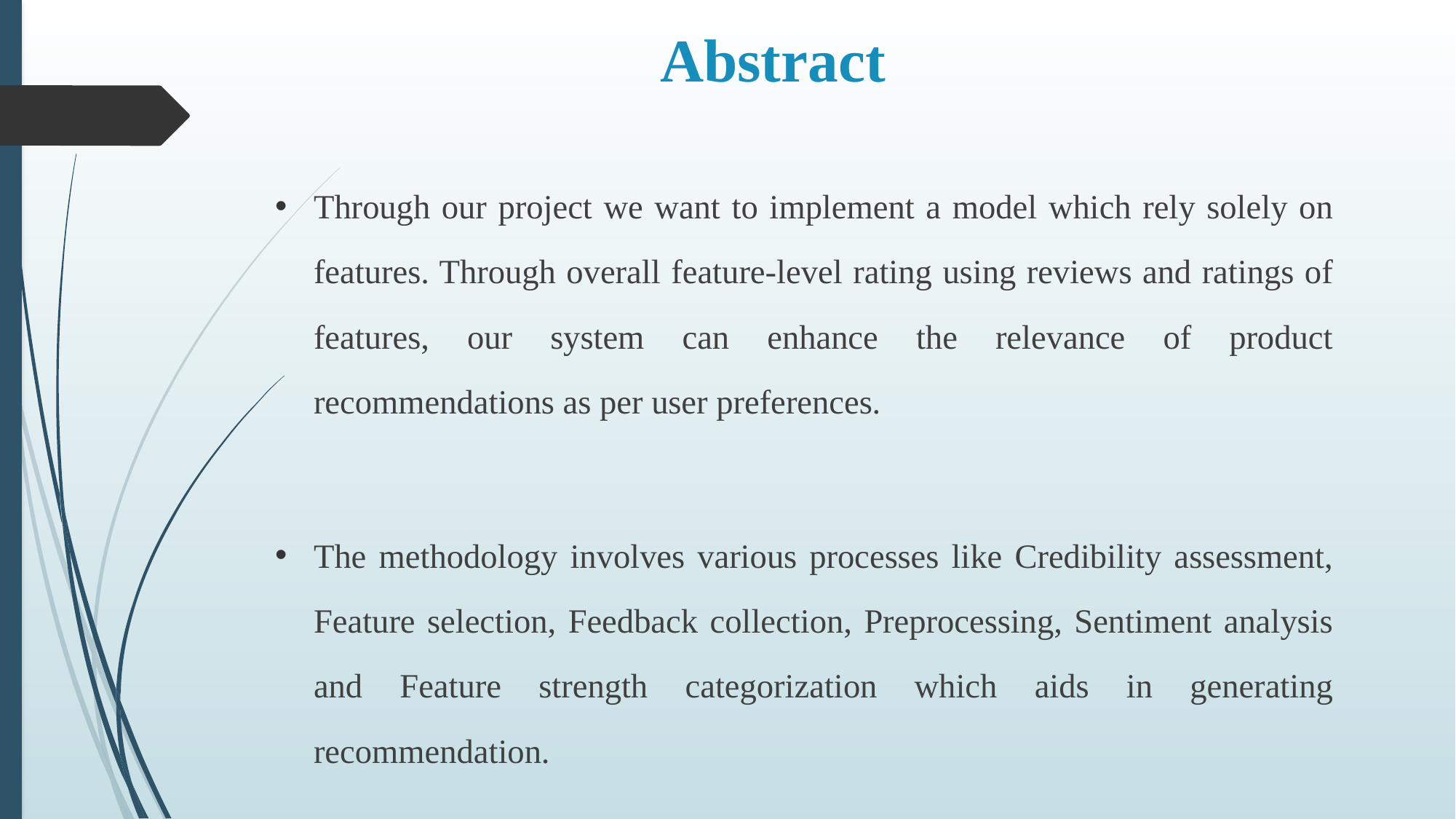

# Abstract
Through our project we want to implement a model which rely solely on features. Through overall feature-level rating using reviews and ratings of features, our system can enhance the relevance of product recommendations as per user preferences.

The methodology involves various processes like Credibility assessment, Feature selection, Feedback collection, Preprocessing, Sentiment analysis and Feature strength categorization which aids in generating recommendation.